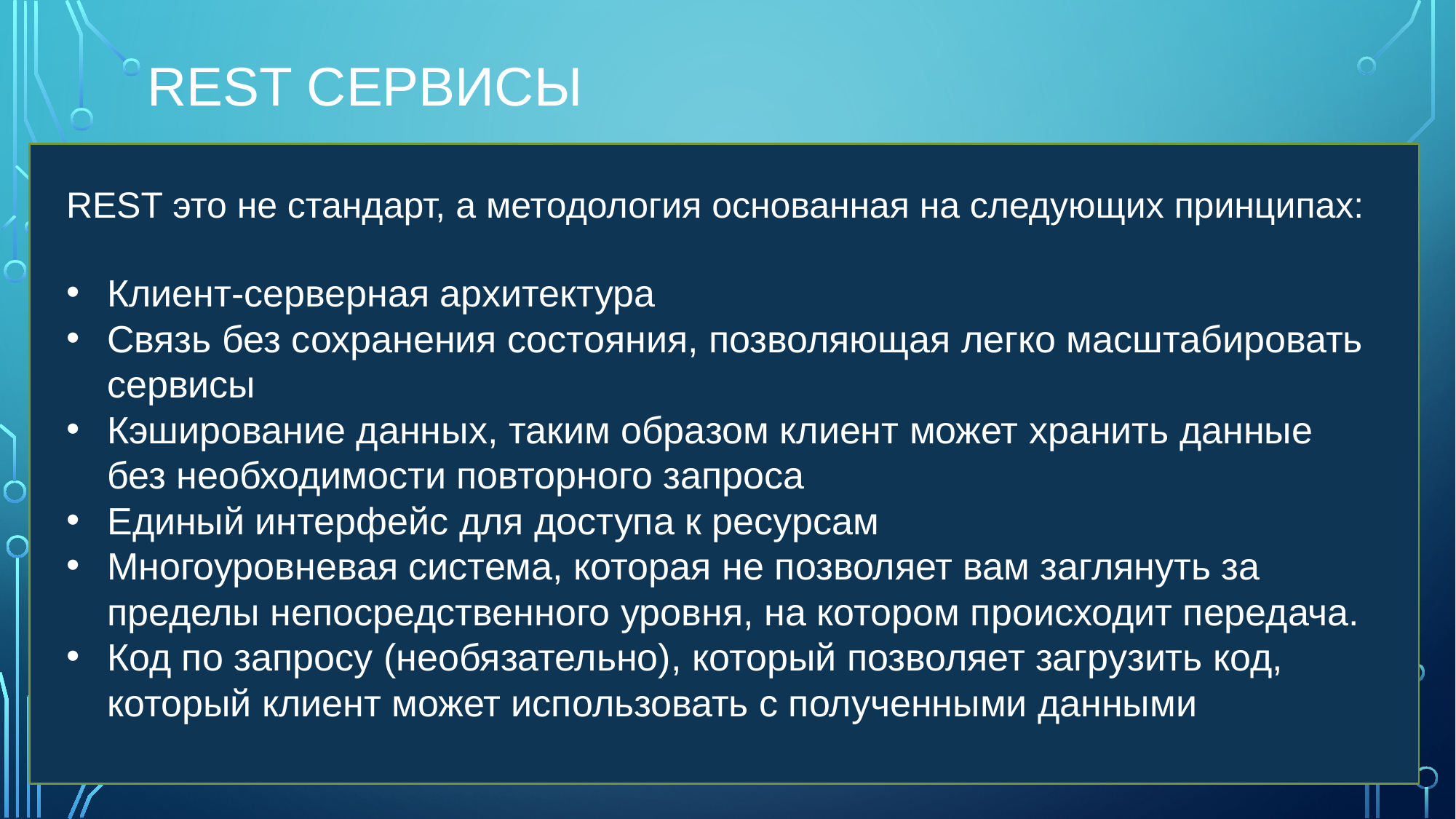

# REST сервисы

REST это не стандарт, а методология основанная на следующих принципах:

Клиент-серверная архитектура
Связь без сохранения состояния, позволяющая легко масштабировать сервисы
Кэширование данных, таким образом клиент может хранить данные без необходимости повторного запроса
Единый интерфейс для доступа к ресурсам
Многоуровневая система, которая не позволяет вам заглянуть за пределы непосредственного уровня, на котором происходит передача.
Код по запросу (необязательно), который позволяет загрузить код, который клиент может использовать с полученными данными